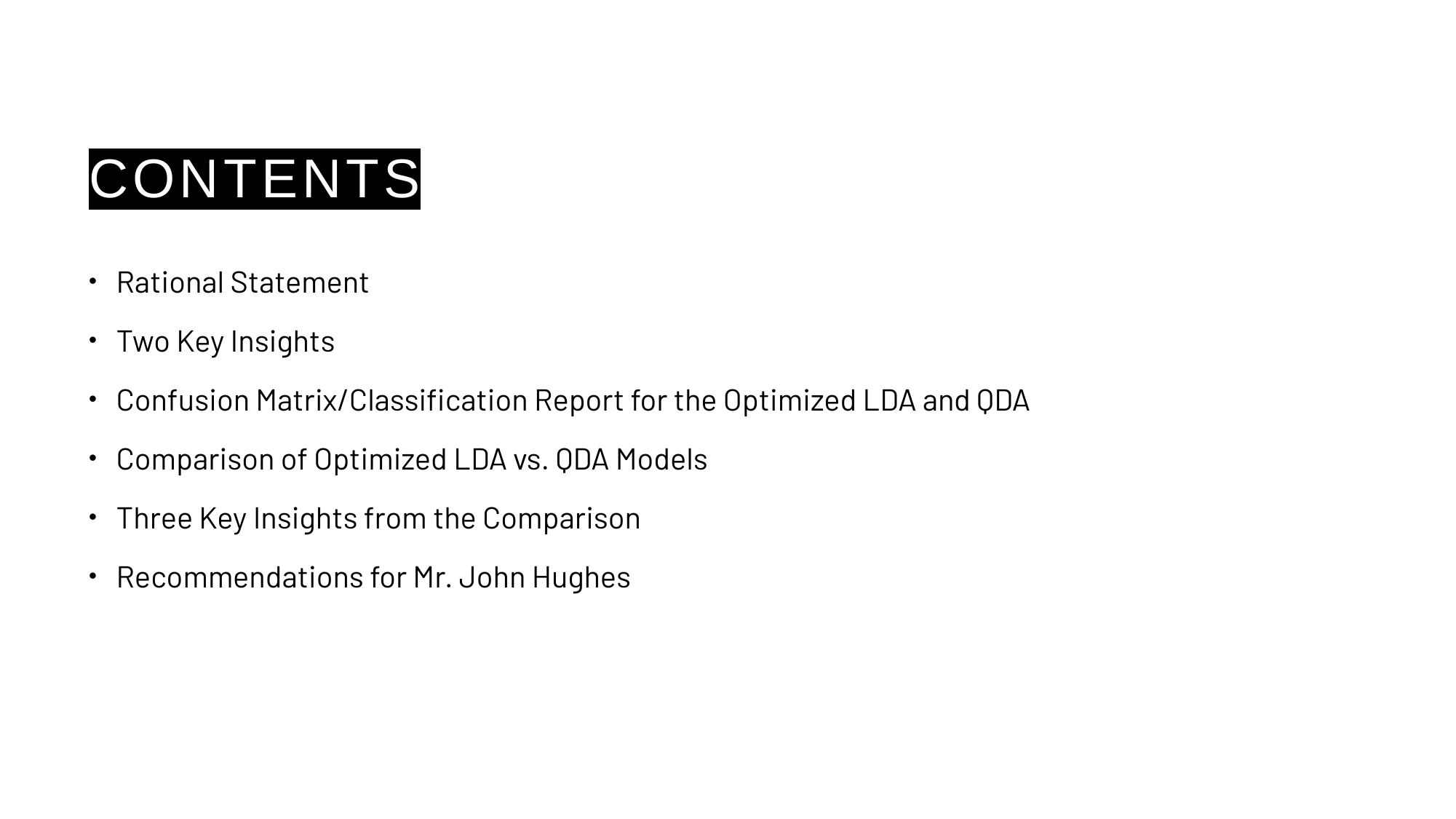

# CONTENTS
Rational Statement
Two Key Insights
Confusion Matrix/Classification Report for the Optimized LDA and QDA
Comparison of Optimized LDA vs. QDA Models
Three Key Insights from the Comparison
Recommendations for Mr. John Hughes